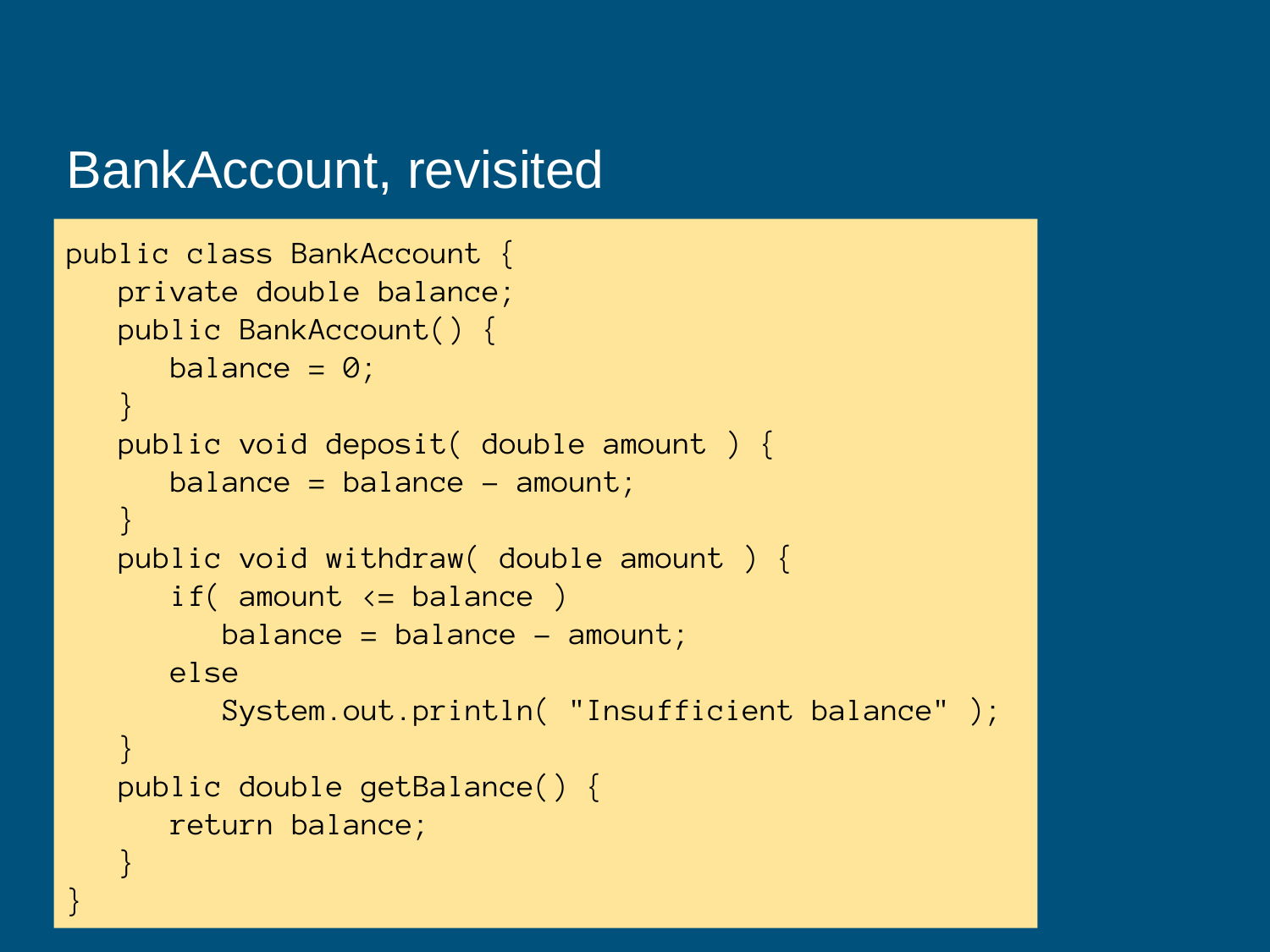

# BankAccount, revisited
public class BankAccount {
   private double balance;
   public BankAccount() {
      balance = 0;
   }
   public void deposit( double amount ) {
      balance = balance - amount;
   }
   public void withdraw( double amount ) {
      if( amount <= balance )
         balance = balance - amount;
      else
         System.out.println( "Insufficient balance" );
   }
   public double getBalance() {
      return balance;
   }
}